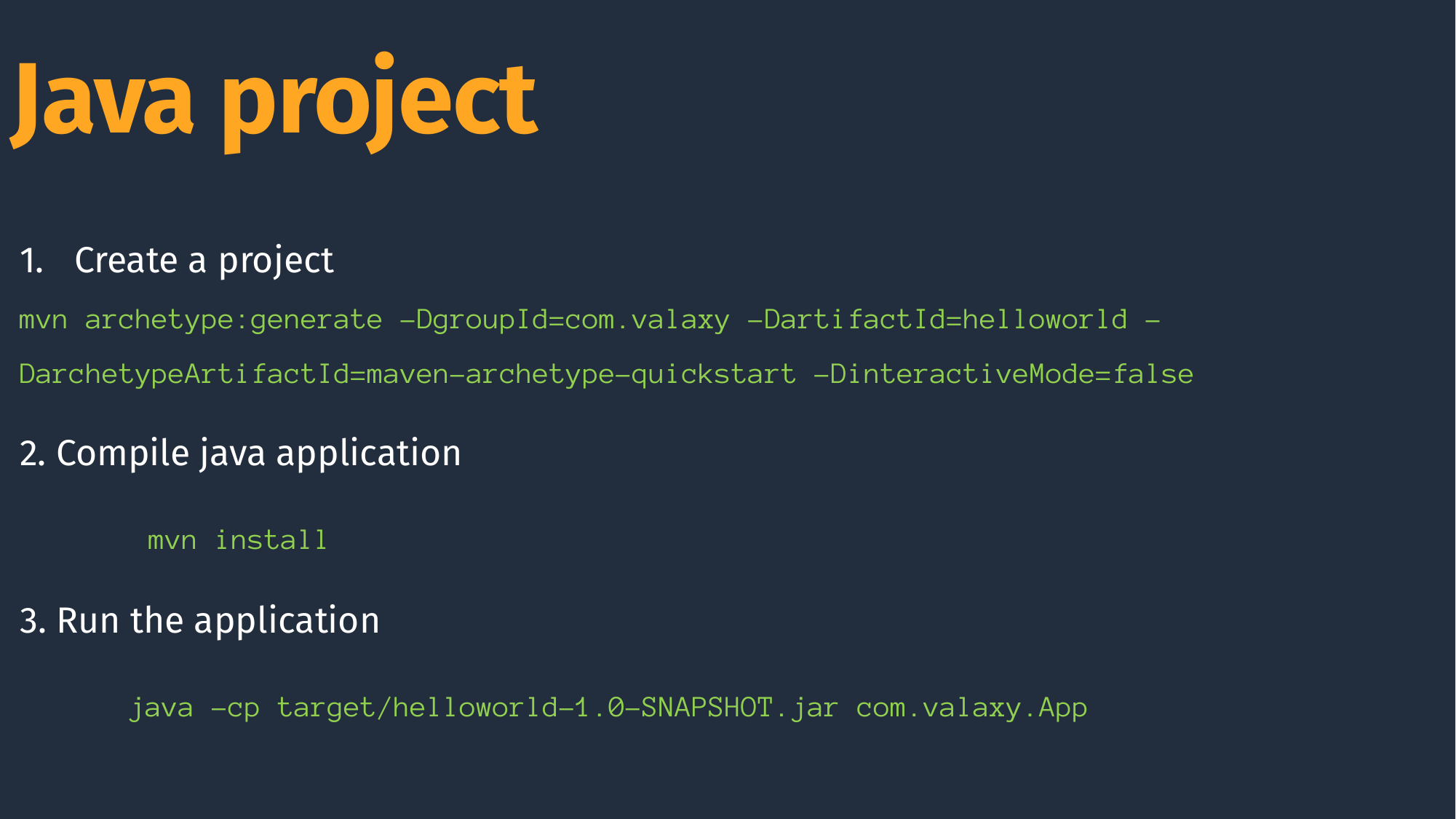

Java project
Create a project
mvn archetype:generate -DgroupId=com.valaxy -DartifactId=helloworld -DarchetypeArtifactId=maven-archetype-quickstart -DinteractiveMode=false
2. Compile java application
	 mvn install
3. Run the application
	java -cp target/helloworld-1.0-SNAPSHOT.jar com.valaxy.App